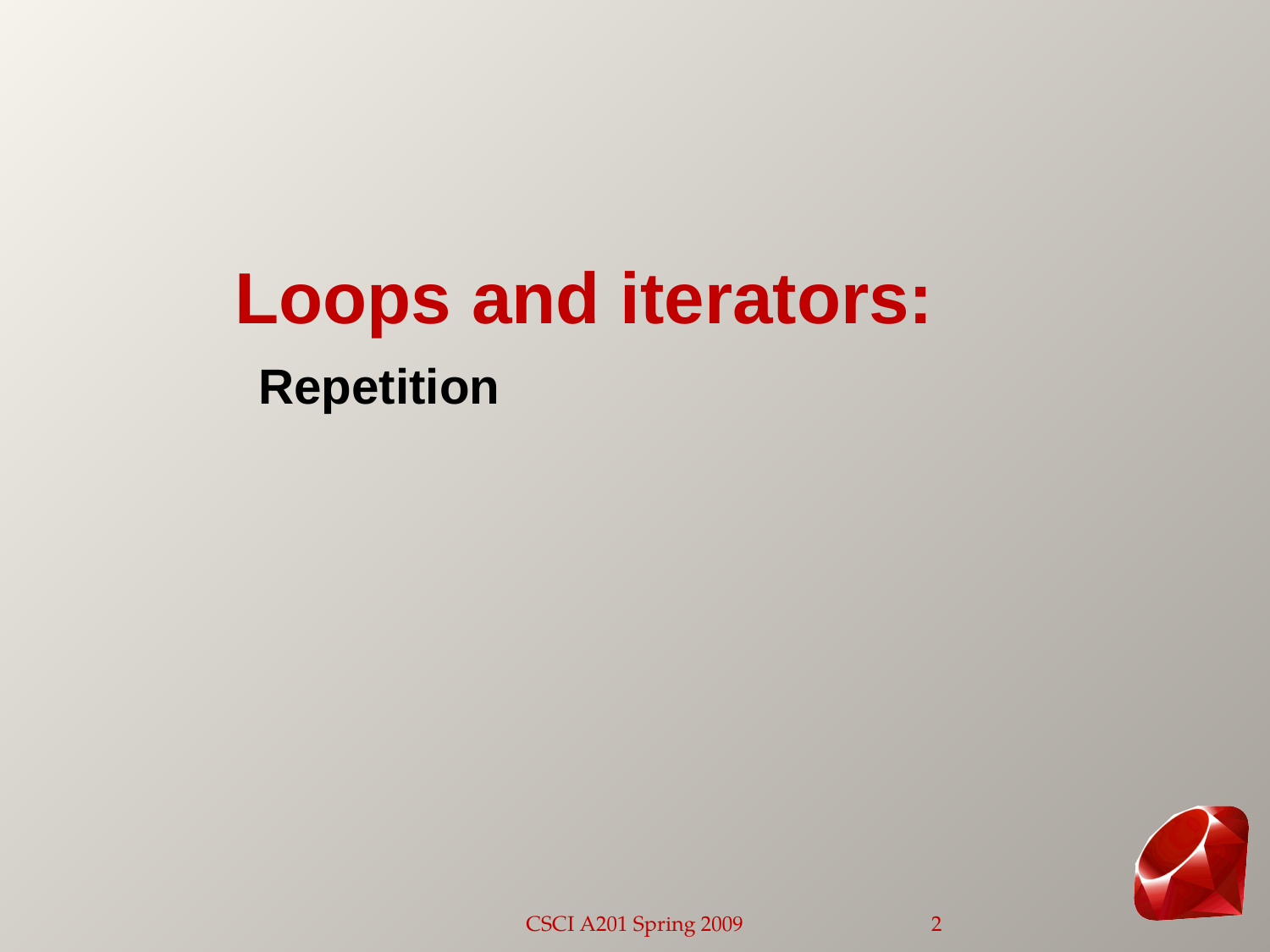

# Loops and iterators:
 Repetition
CSCI A201 Spring 2009
2